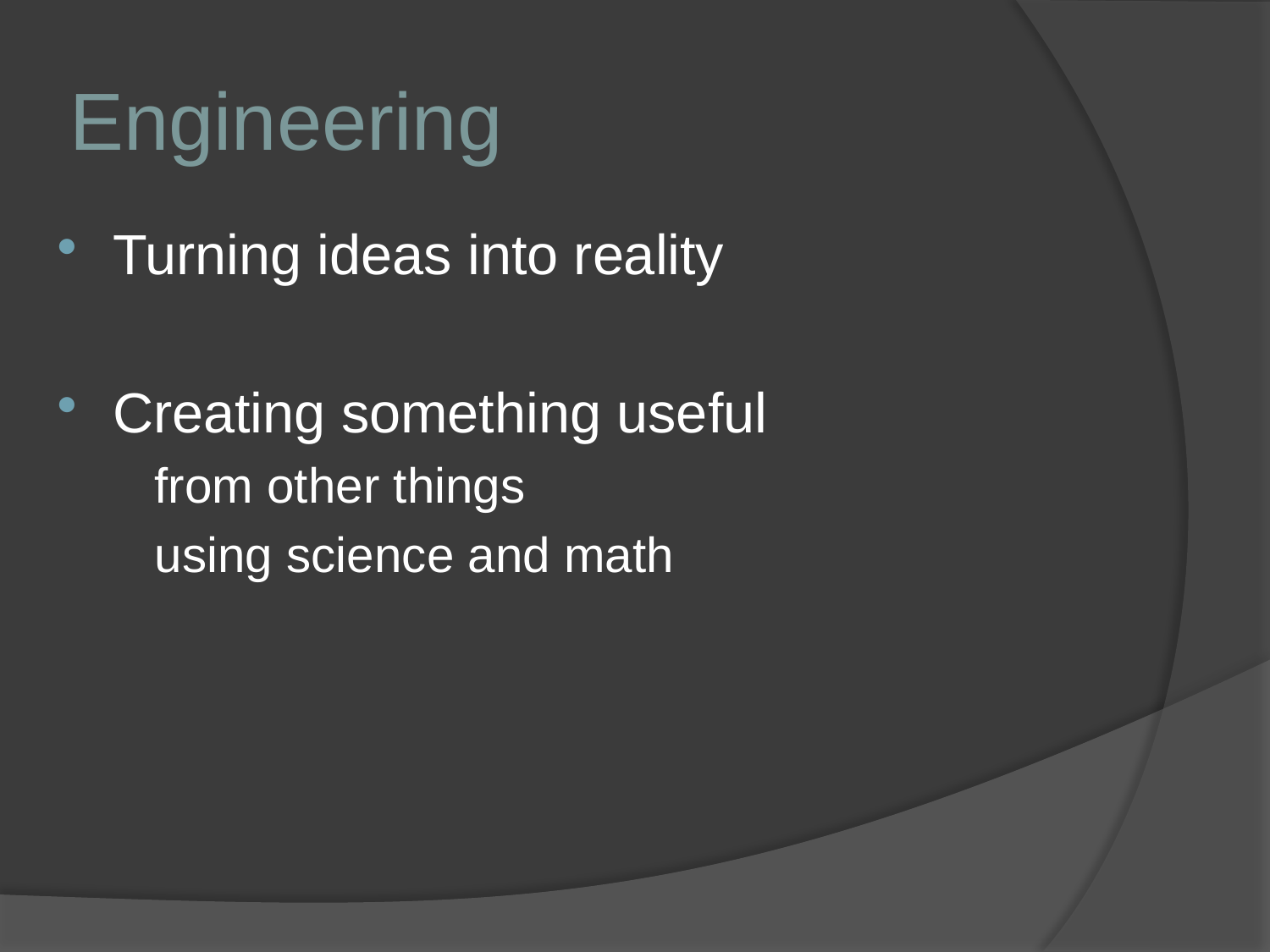

# Engineering
Turning ideas into reality

Creating something useful
	from other things
	using science and math